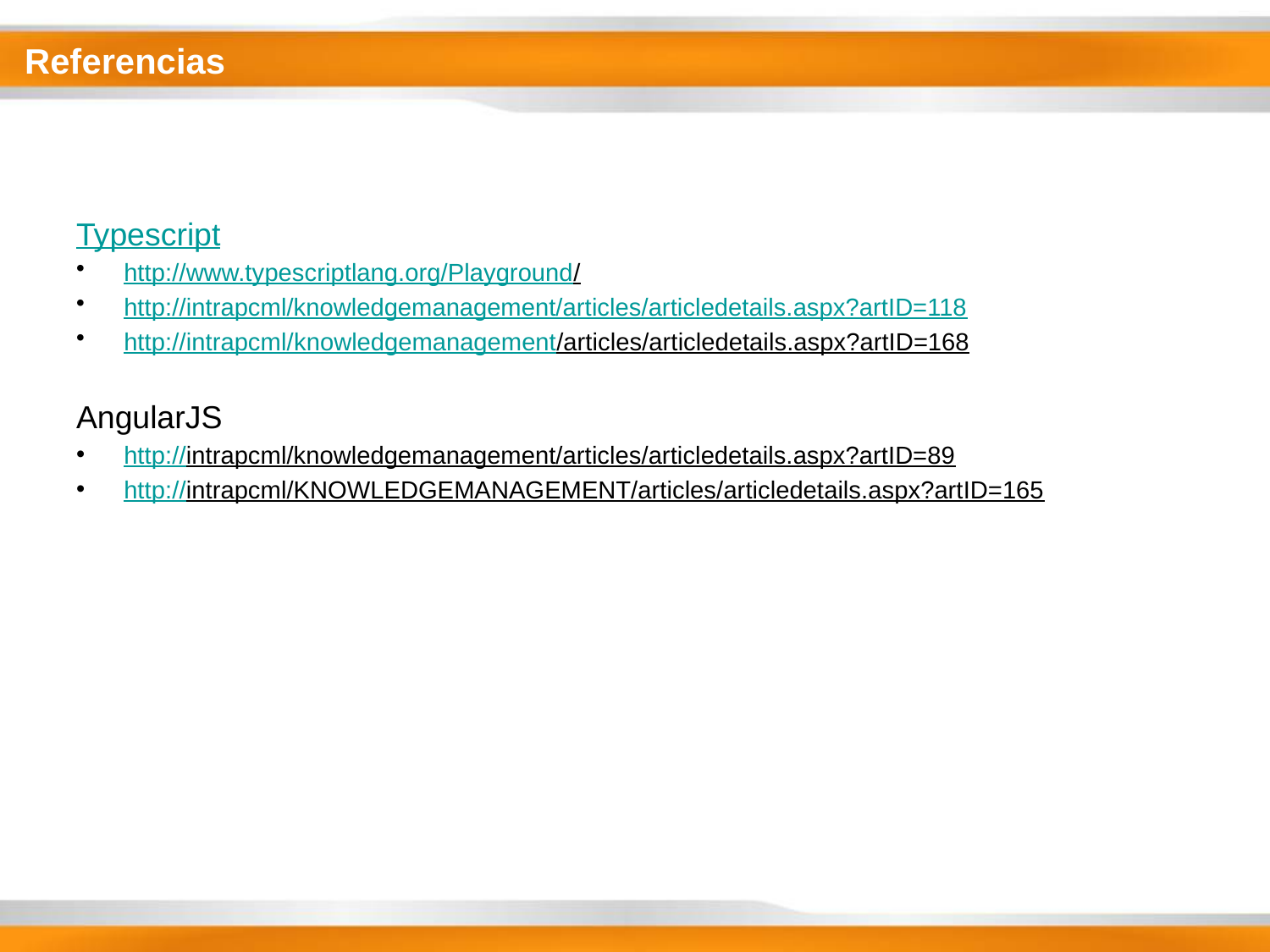

# Referencias
Typescript
http://www.typescriptlang.org/Playground/
http://intrapcml/knowledgemanagement/articles/articledetails.aspx?artID=118
http://intrapcml/knowledgemanagement/articles/articledetails.aspx?artID=168

AngularJS
http://intrapcml/knowledgemanagement/articles/articledetails.aspx?artID=89
http://intrapcml/KNOWLEDGEMANAGEMENT/articles/articledetails.aspx?artID=165